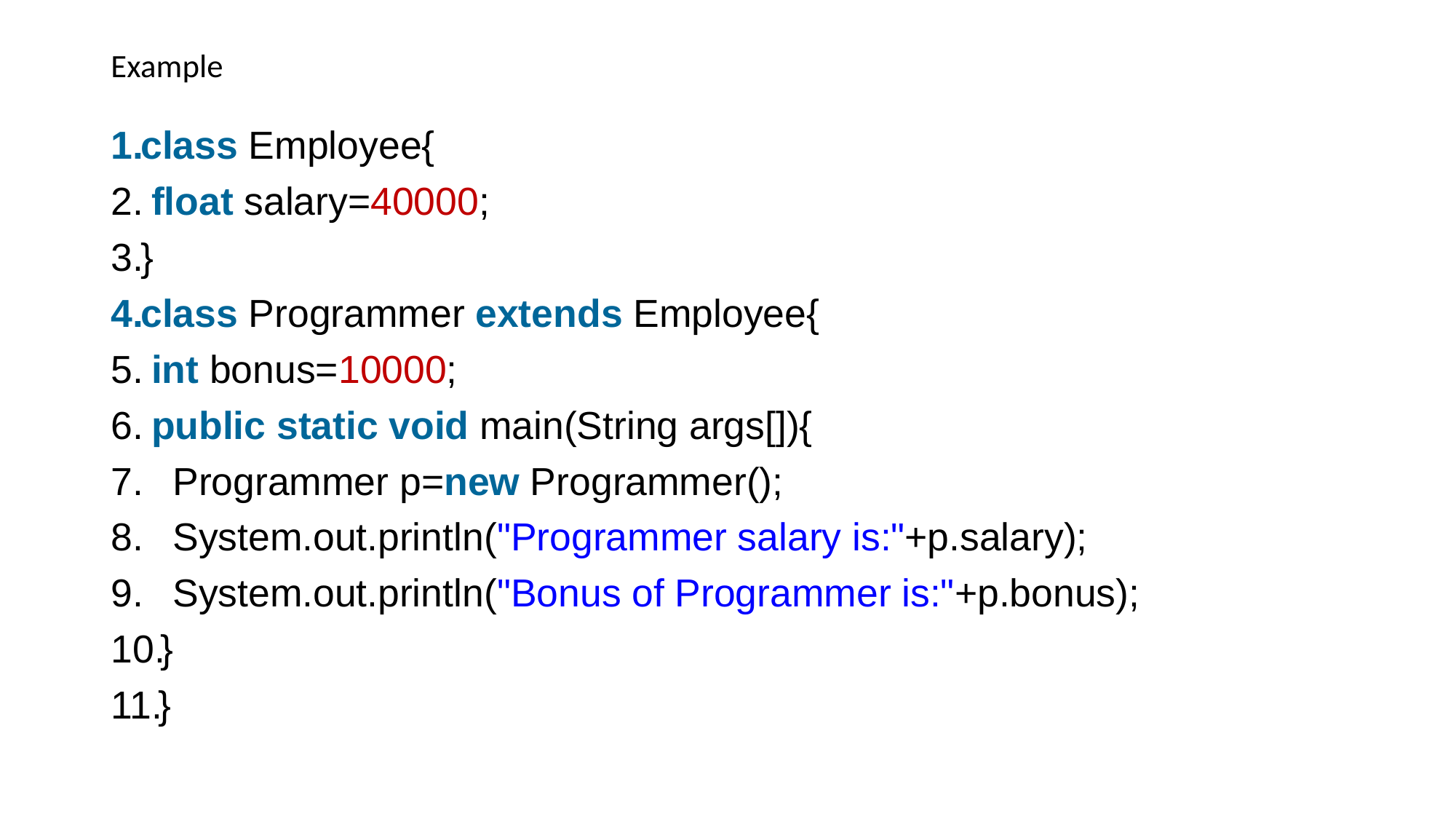

# Example
class Employee{
 float salary=40000;
}
class Programmer extends Employee{
 int bonus=10000;
 public static void main(String args[]){
   Programmer p=new Programmer();
   System.out.println("Programmer salary is:"+p.salary);
   System.out.println("Bonus of Programmer is:"+p.bonus);
}
}